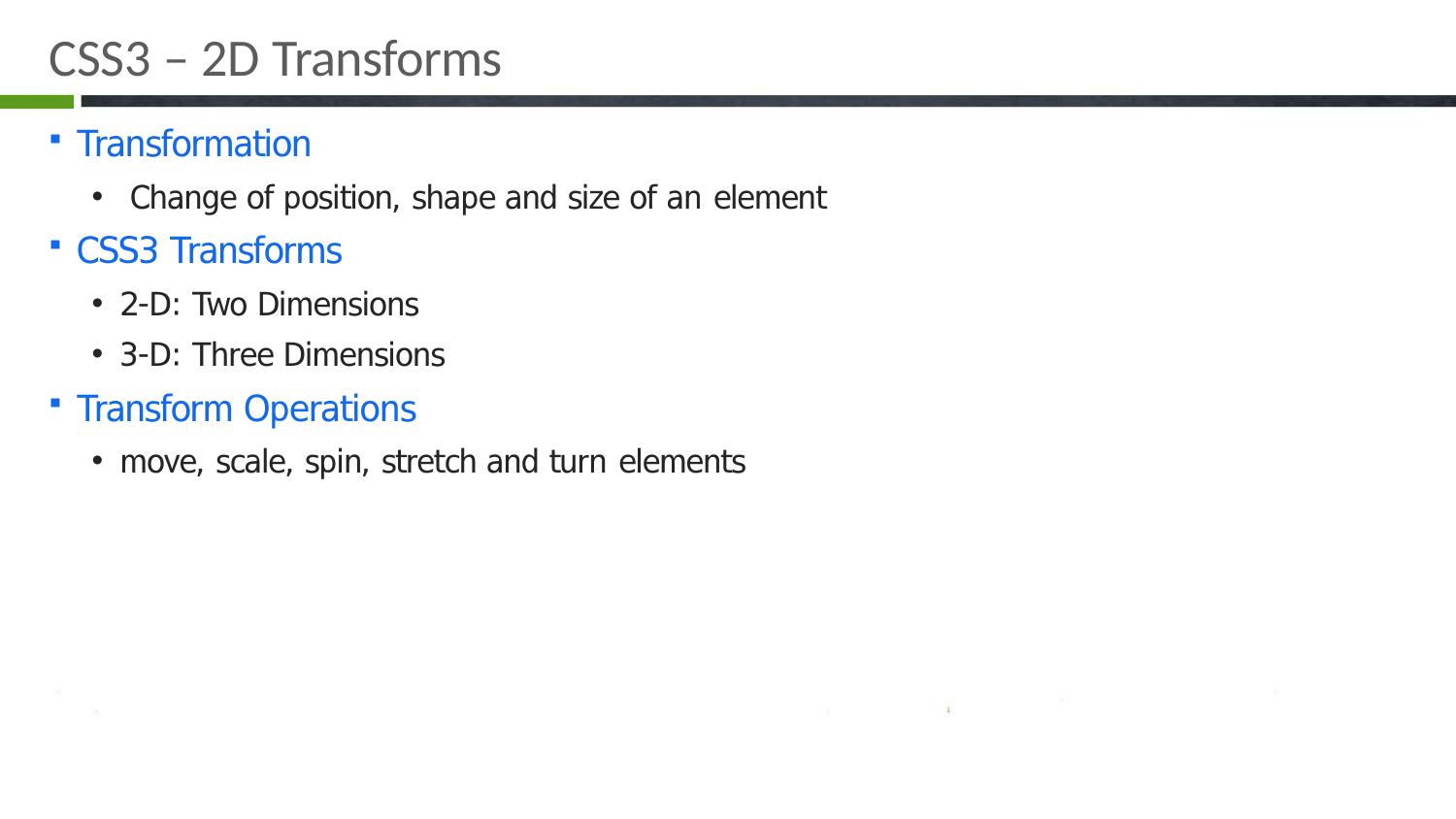

# CSS3 – 2D Transforms
Transformation
Change of position, shape and size of an element
CSS3 Transforms
2-D: Two Dimensions
3-D: Three Dimensions
Transform Operations
move, scale, spin, stretch and turn elements